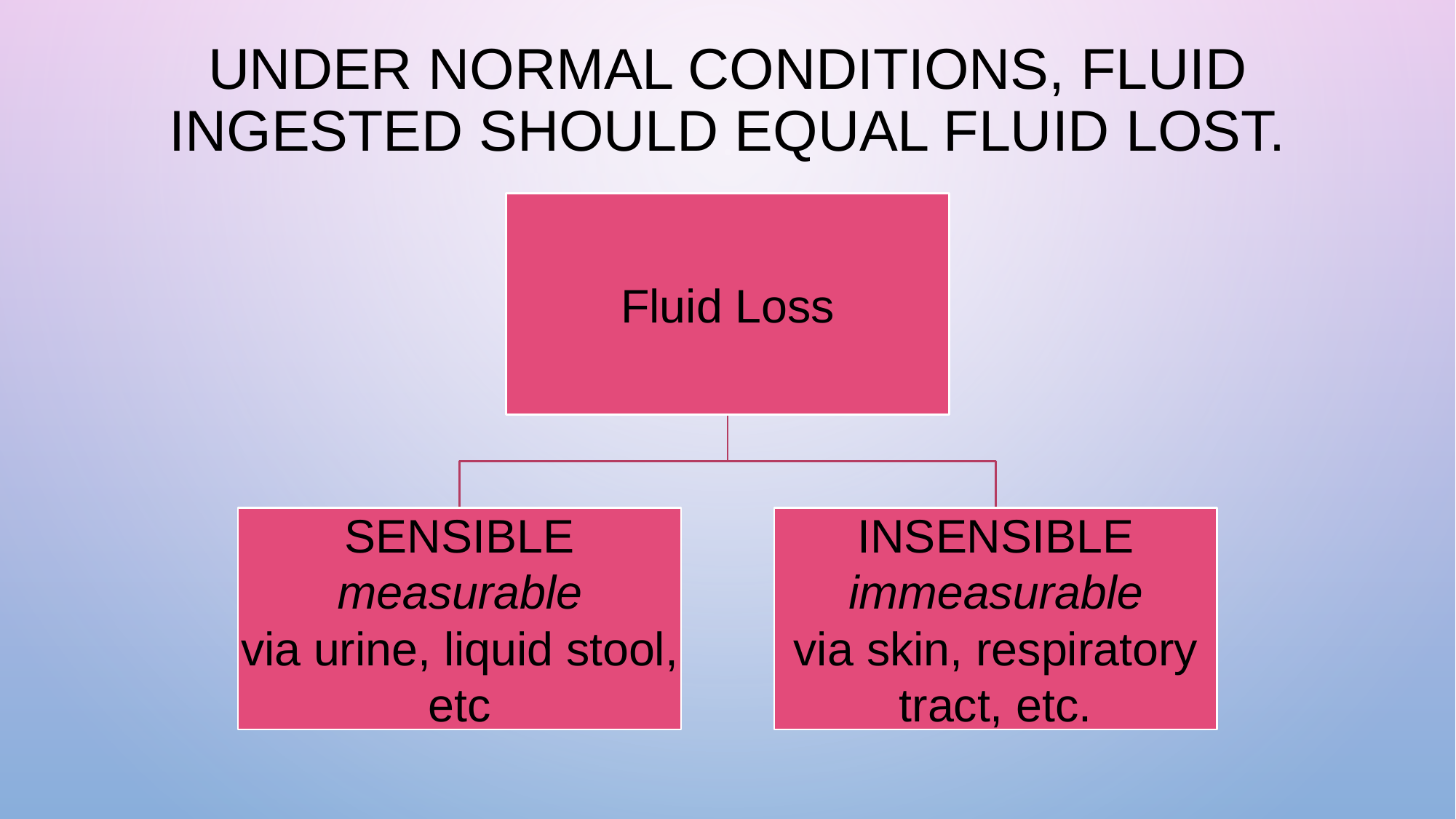

# Under normal conditions, fluid ingested should equal fluid lost.
Fluid Loss
SENSIBLE
measurable
via urine, liquid stool, etc
INSENSIBLE
immeasurable
via skin, respiratory tract, etc.